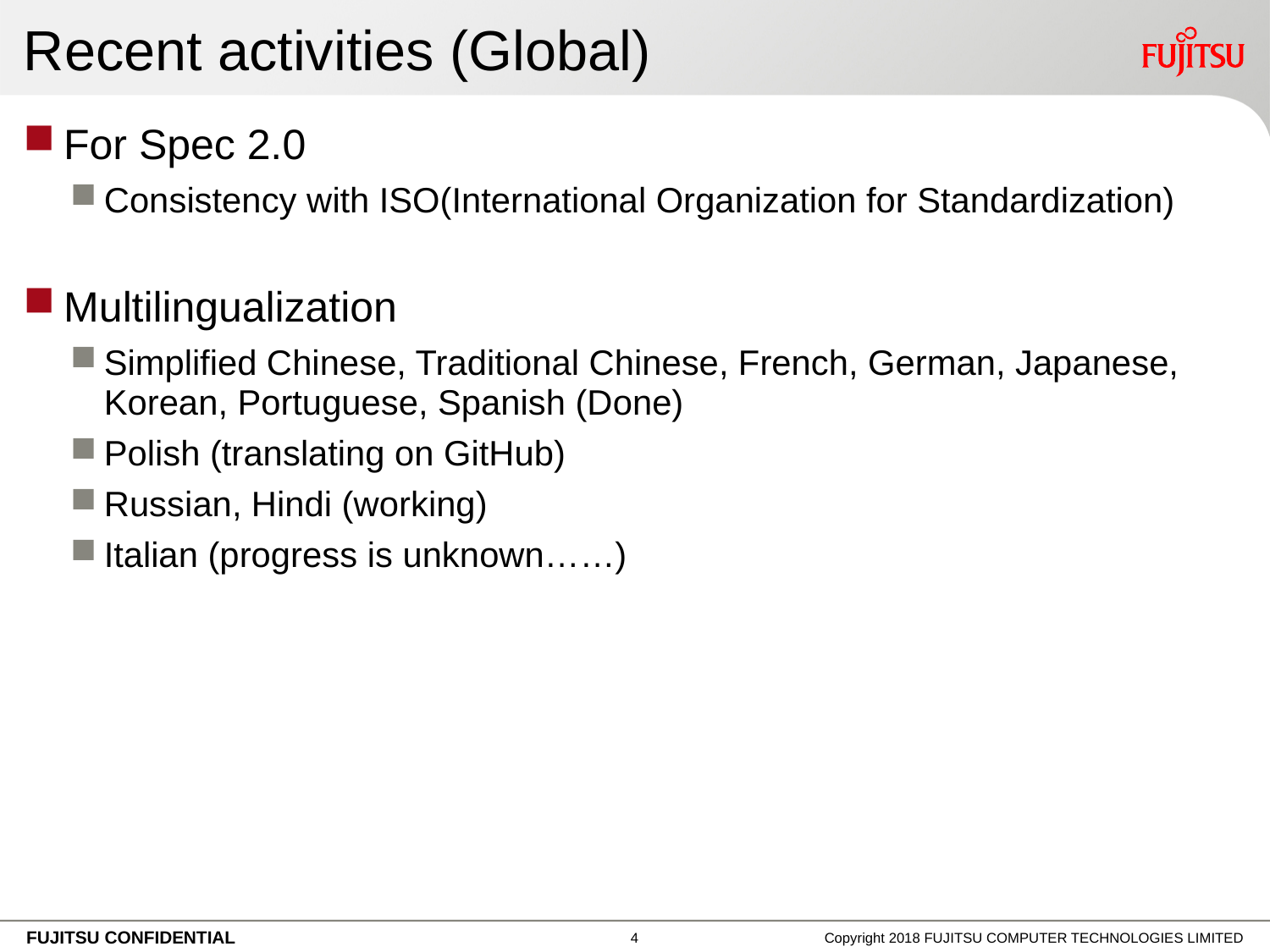

# Recent activities (Global)
For Spec 2.0
Consistency with ISO(International Organization for Standardization)

Multilingualization
Simplified Chinese, Traditional Chinese, French, German, Japanese, Korean, Portuguese, Spanish (Done)
Polish (translating on GitHub)
Russian, Hindi (working)
Italian (progress is unknown……)
4
Copyright 2018 FUJITSU COMPUTER TECHNOLOGIES LIMITED